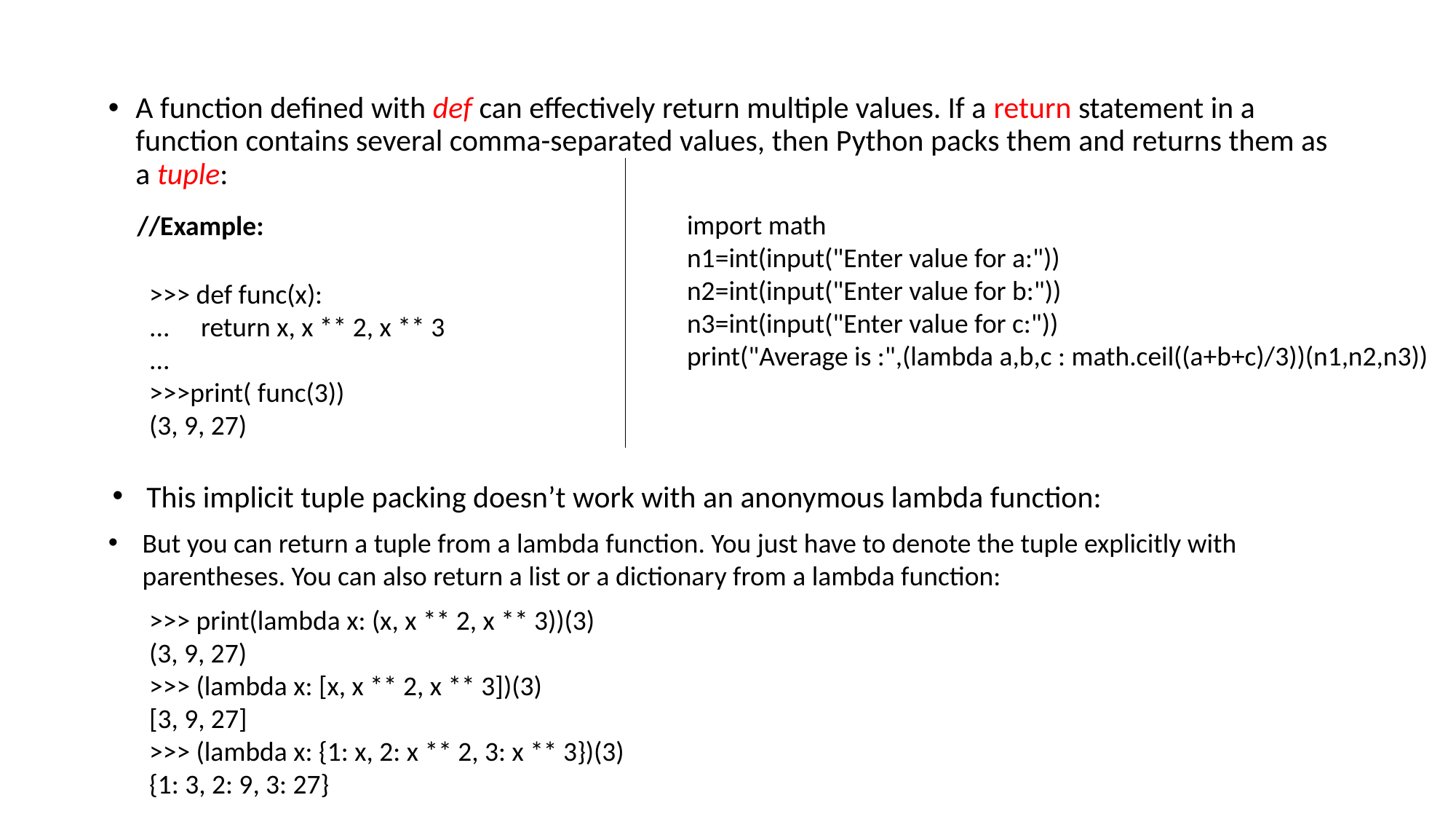

A function defined with def can effectively return multiple values. If a return statement in a function contains several comma-separated values, then Python packs them and returns them as a tuple:
import math
n1=int(input("Enter value for a:"))
n2=int(input("Enter value for b:"))
n3=int(input("Enter value for c:"))
print("Average is :",(lambda a,b,c : math.ceil((a+b+c)/3))(n1,n2,n3))
//Example:
>>> def func(x):
...     return x, x ** 2, x ** 3
...
>>>print( func(3))
(3, 9, 27)
This implicit tuple packing doesn’t work with an anonymous lambda function:
But you can return a tuple from a lambda function. You just have to denote the tuple explicitly with parentheses. You can also return a list or a dictionary from a lambda function:
>>> print(lambda x: (x, x ** 2, x ** 3))(3)
(3, 9, 27)
>>> (lambda x: [x, x ** 2, x ** 3])(3)
[3, 9, 27]
>>> (lambda x: {1: x, 2: x ** 2, 3: x ** 3})(3)
{1: 3, 2: 9, 3: 27}